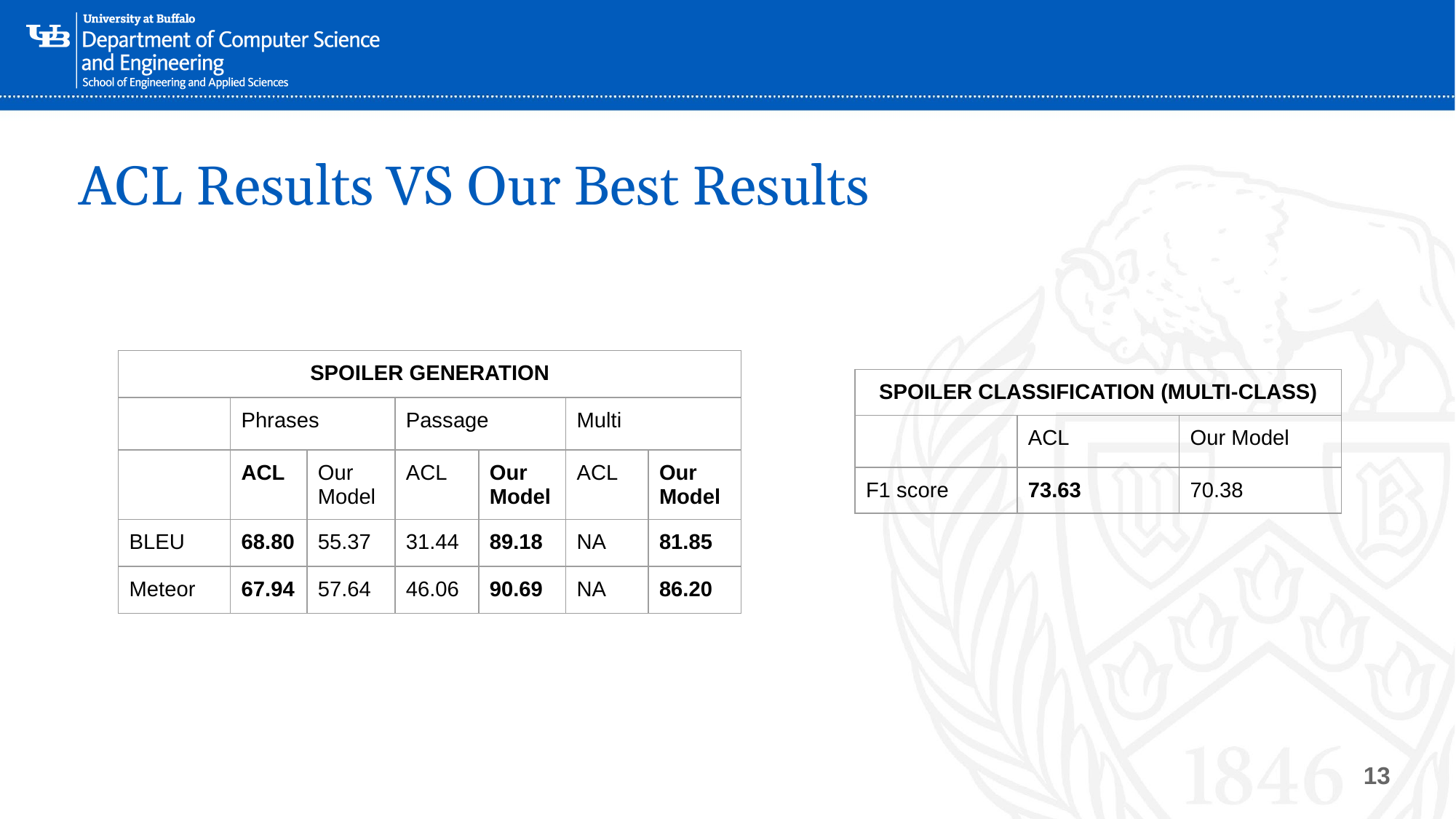

# ACL Results VS Our Best Results
| SPOILER GENERATION |  |  |  |  |  |  |
| --- | --- | --- | --- | --- | --- | --- |
|  | Phrases |  | Passage |  | Multi |  |
|  | ACL | Our Model | ACL | Our Model | ACL | Our Model |
| BLEU | 68.80 | 55.37 | 31.44 | 89.18 | NA | 81.85 |
| Meteor | 67.94 | 57.64 | 46.06 | 90.69 | NA | 86.20 |
| SPOILER CLASSIFICATION (MULTI-CLASS) |  |  |
| --- | --- | --- |
|  | ACL | Our Model |
| F1 score | 73.63 | 70.38 |